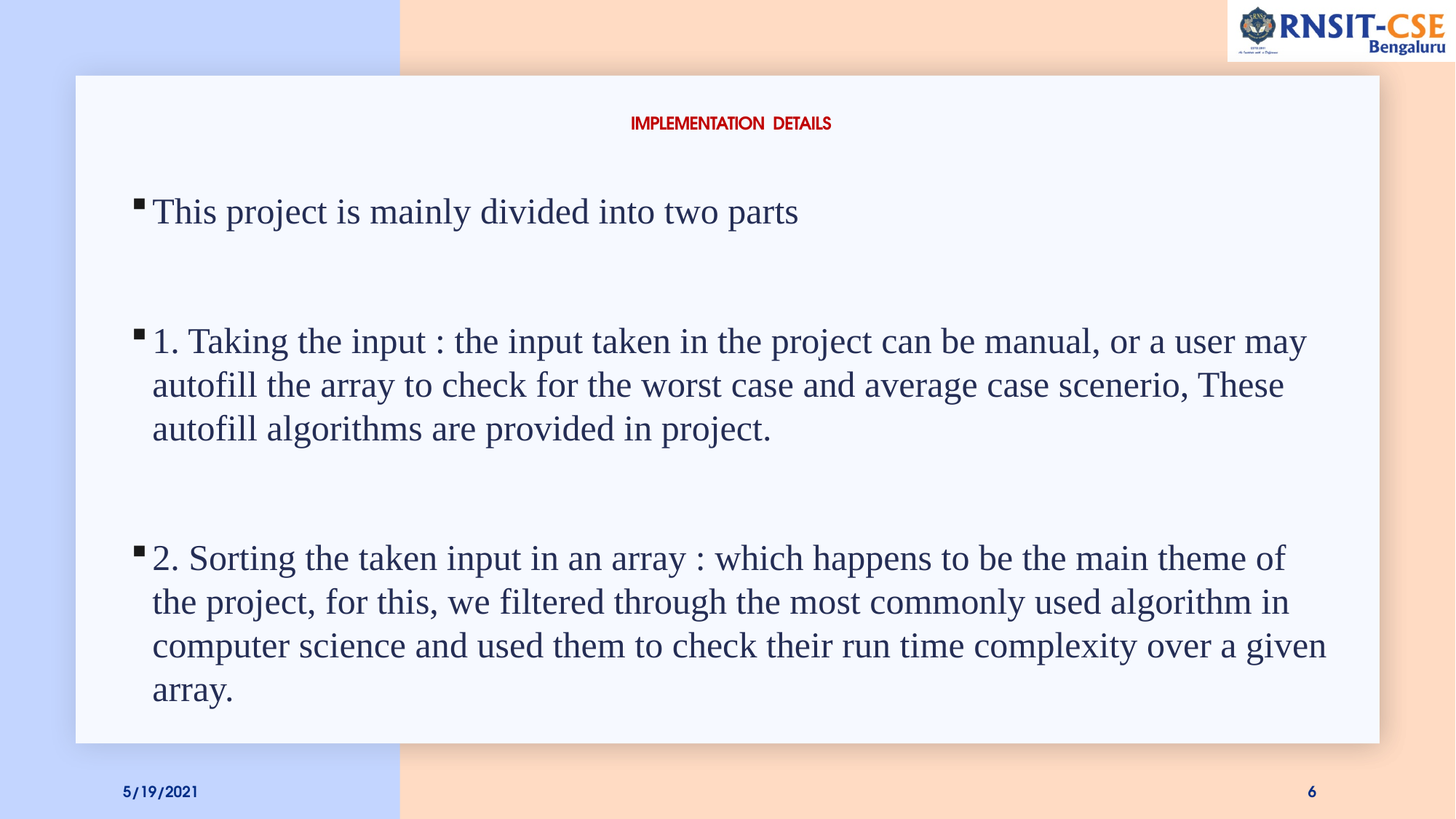

# IMPLEMENTATION  DETAILS
This project is mainly divided into two parts

1. Taking the input : the input taken in the project can be manual, or a user may autofill the array to check for the worst case and average case scenerio, These autofill algorithms are provided in project.

2. Sorting the taken input in an array : which happens to be the main theme of the project, for this, we filtered through the most commonly used algorithm in computer science and used them to check their run time complexity over a given array.

5/19/2021
6